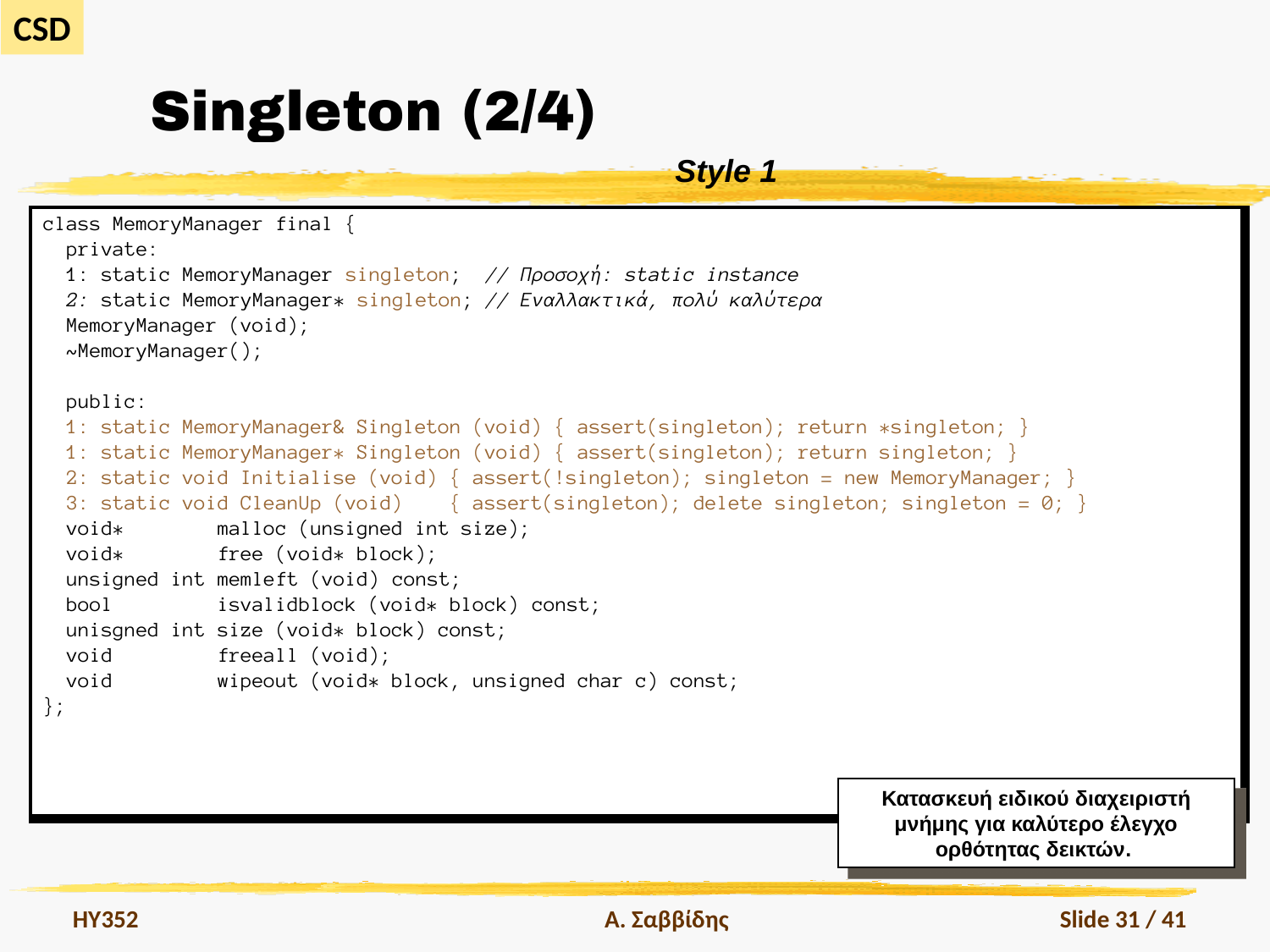

# Singleton (2/4)
Style 1
| class MemoryManager final { private: 1: static MemoryManager singleton; // Προσοχή: static instance 2: static MemoryManager\* singleton; // Εναλλακτικά, πολύ καλύτερα MemoryManager (void); ~MemoryManager(); public: 1: static MemoryManager& Singleton (void) { assert(singleton); return \*singleton; } 1: static MemoryManager\* Singleton (void) { assert(singleton); return singleton; } 2: static void Initialise (void) { assert(!singleton); singleton = new MemoryManager; } 3: static void CleanUp (void) { assert(singleton); delete singleton; singleton = 0; } void\* malloc (unsigned int size); void\* free (void\* block); unsigned int memleft (void) const; bool isvalidblock (void\* block) const; unisgned int size (void\* block) const; void freeall (void); void wipeout (void\* block, unsigned char c) const; }; |
| --- |
Κατασκευή ειδικού διαχειριστή
μνήμης για καλύτερο έλεγχο
ορθότητας δεικτών.
HY352
Α. Σαββίδης
Slide 31 / 41